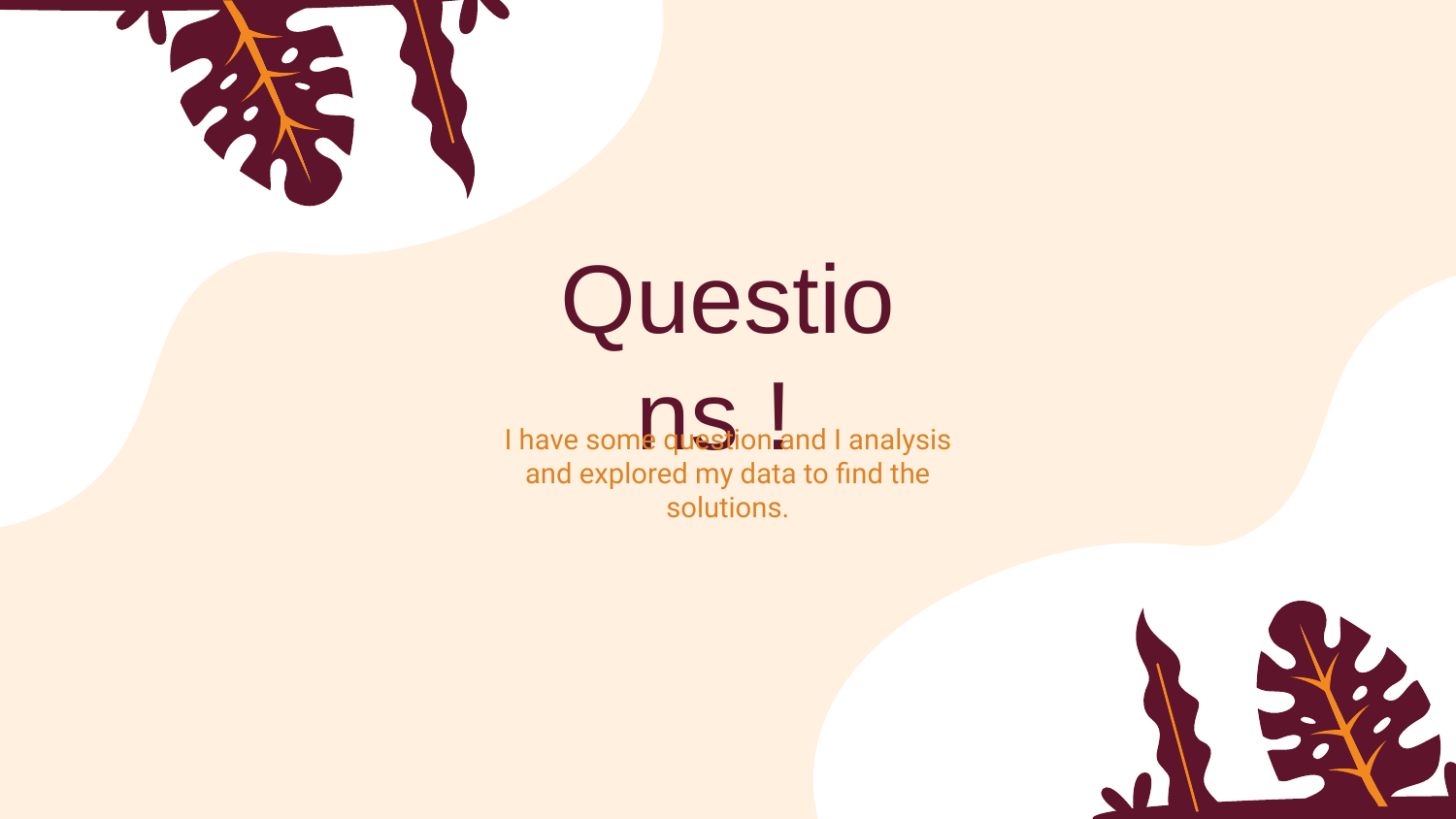

# Questions !
I have some question and I analysis and explored my data to find the solutions.